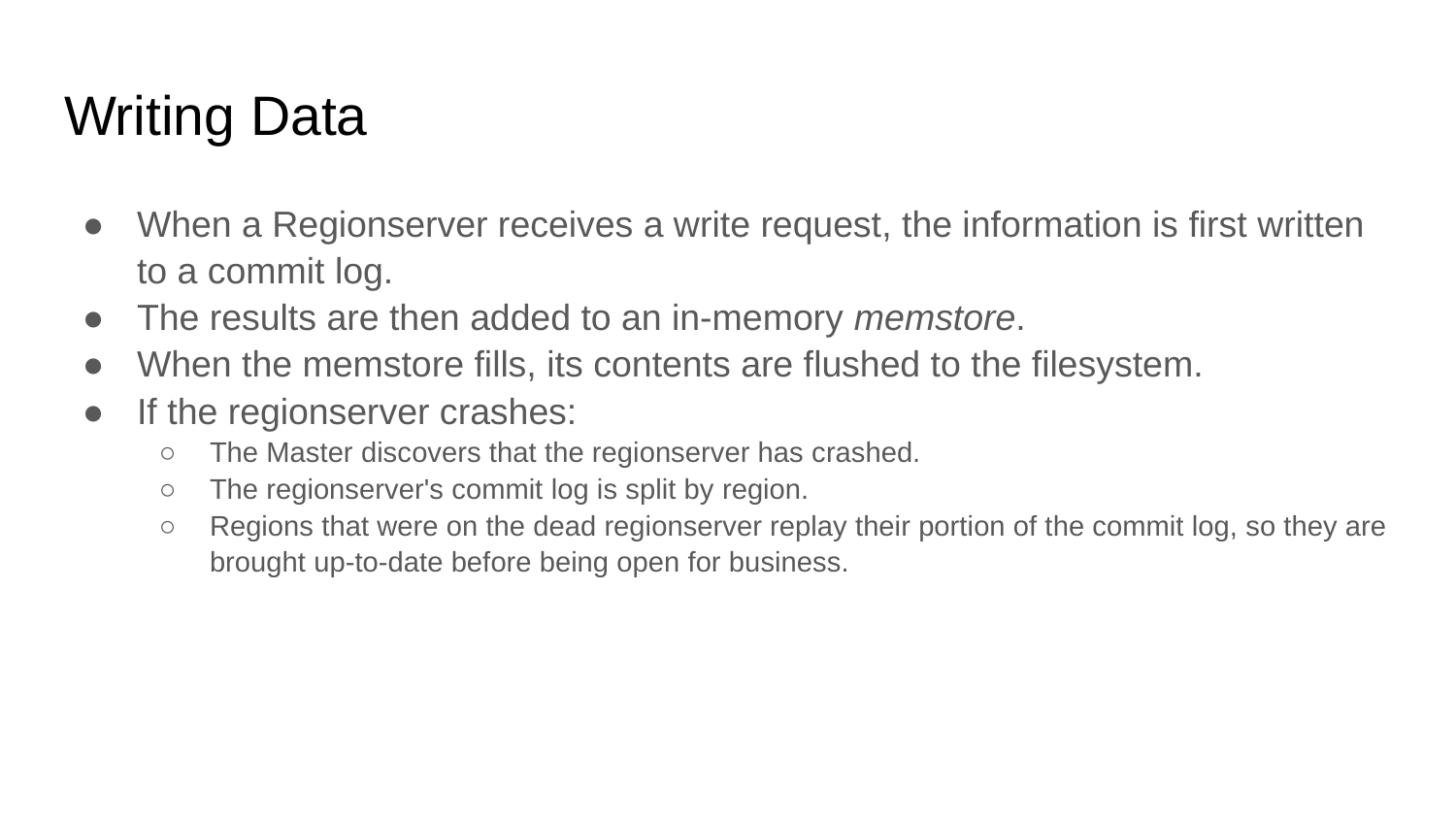

# Writing Data
When a Regionserver receives a write request, the information is first written to a commit log.
The results are then added to an in-memory memstore.
When the memstore fills, its contents are flushed to the filesystem.
If the regionserver crashes:
The Master discovers that the regionserver has crashed.
The regionserver's commit log is split by region.
Regions that were on the dead regionserver replay their portion of the commit log, so they are brought up-to-date before being open for business.